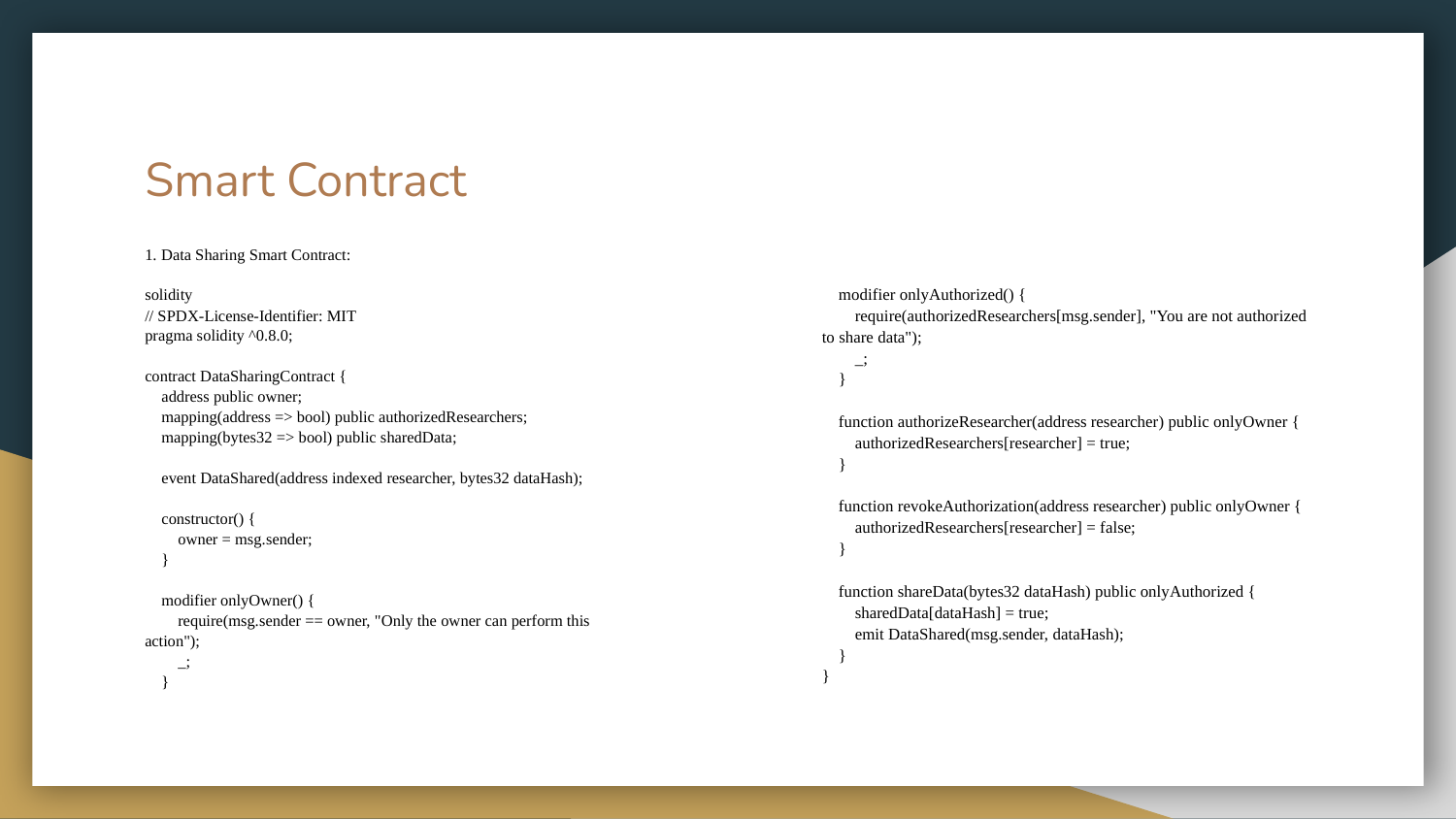

# Smart Contract
1. Data Sharing Smart Contract:

solidity
// SPDX-License-Identifier: MIT
pragma solidity ^0.8.0;

contract DataSharingContract {
    address public owner;
    mapping(address => bool) public authorizedResearchers;
    mapping(bytes32 => bool) public sharedData;

    event DataShared(address indexed researcher, bytes32 dataHash);

    constructor() {
        owner = msg.sender;
    }

    modifier onlyOwner() {
        require(msg.sender == owner, "Only the owner can perform this action");
        _;
    }

    modifier onlyAuthorized() {
        require(authorizedResearchers[msg.sender], "You are not authorized to share data");
        _;
    }

    function authorizeResearcher(address researcher) public onlyOwner {
        authorizedResearchers[researcher] = true;
    }

    function revokeAuthorization(address researcher) public onlyOwner {
        authorizedResearchers[researcher] = false;
    }

    function shareData(bytes32 dataHash) public onlyAuthorized {
        sharedData[dataHash] = true;
        emit DataShared(msg.sender, dataHash);
    }
}